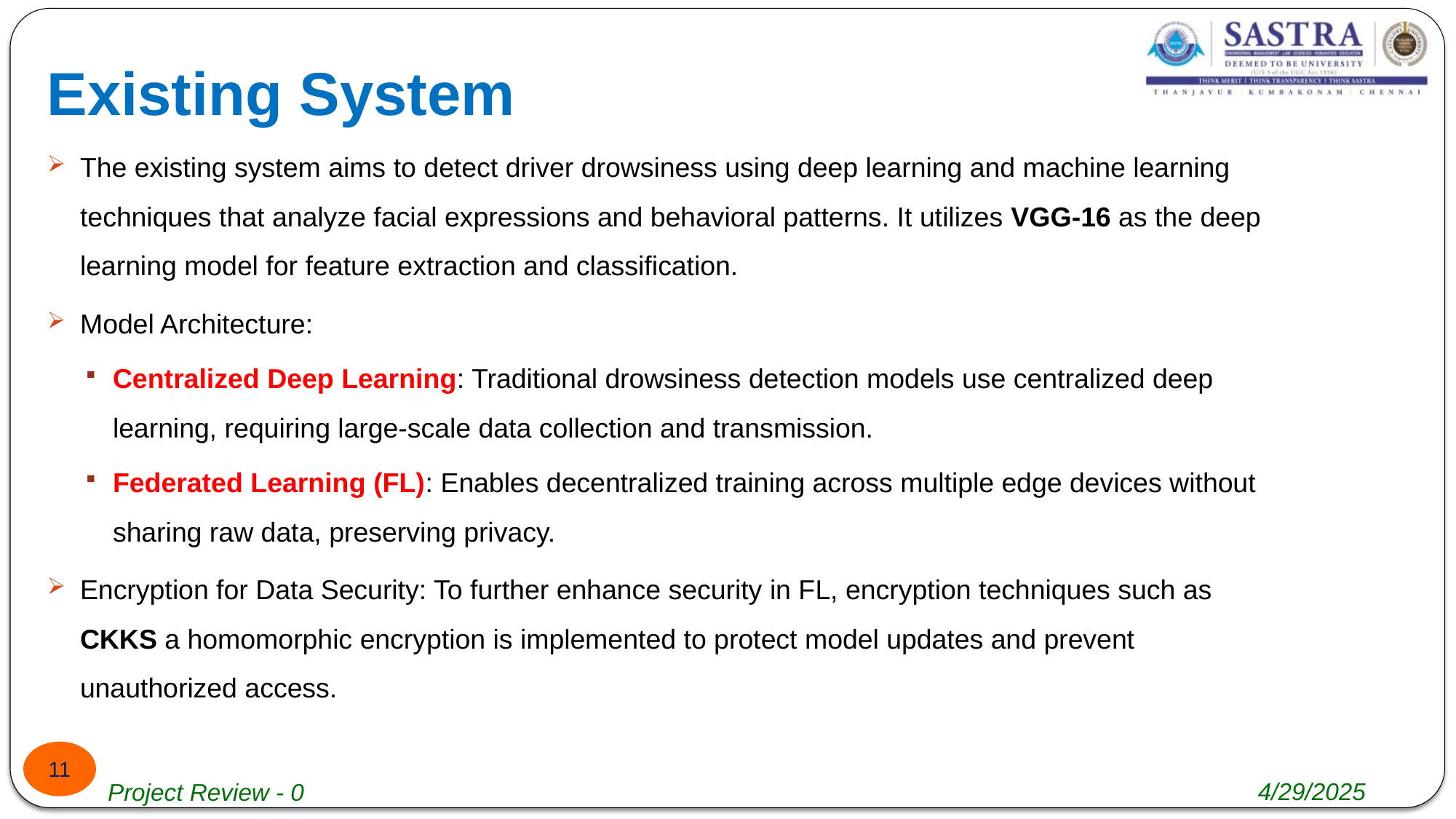

# Existing System
The existing system aims to detect driver drowsiness using deep learning and machine learning techniques that analyze facial expressions and behavioral patterns. It utilizes VGG-16 as the deep learning model for feature extraction and classification.
Model Architecture:
Centralized Deep Learning: Traditional drowsiness detection models use centralized deep learning, requiring large-scale data collection and transmission.
Federated Learning (FL): Enables decentralized training across multiple edge devices without sharing raw data, preserving privacy.
Encryption for Data Security: To further enhance security in FL, encryption techniques such as CKKS a homomorphic encryption is implemented to protect model updates and prevent unauthorized access.
11
4/29/2025
Project Review - 0